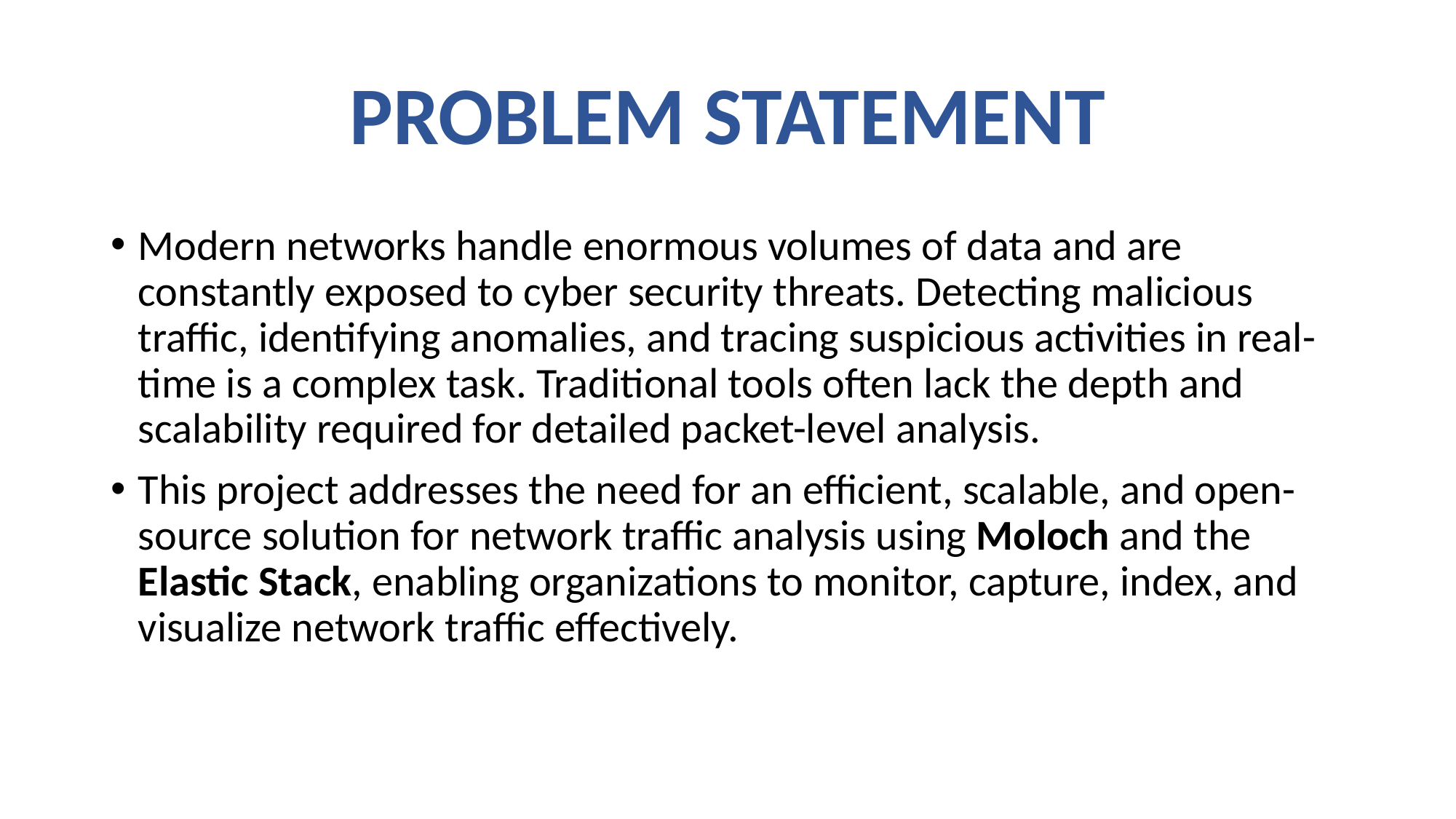

# PROBLEM STATEMENT
Modern networks handle enormous volumes of data and are constantly exposed to cyber security threats. Detecting malicious traffic, identifying anomalies, and tracing suspicious activities in real-time is a complex task. Traditional tools often lack the depth and scalability required for detailed packet-level analysis.
This project addresses the need for an efficient, scalable, and open-source solution for network traffic analysis using Moloch and the Elastic Stack, enabling organizations to monitor, capture, index, and visualize network traffic effectively.